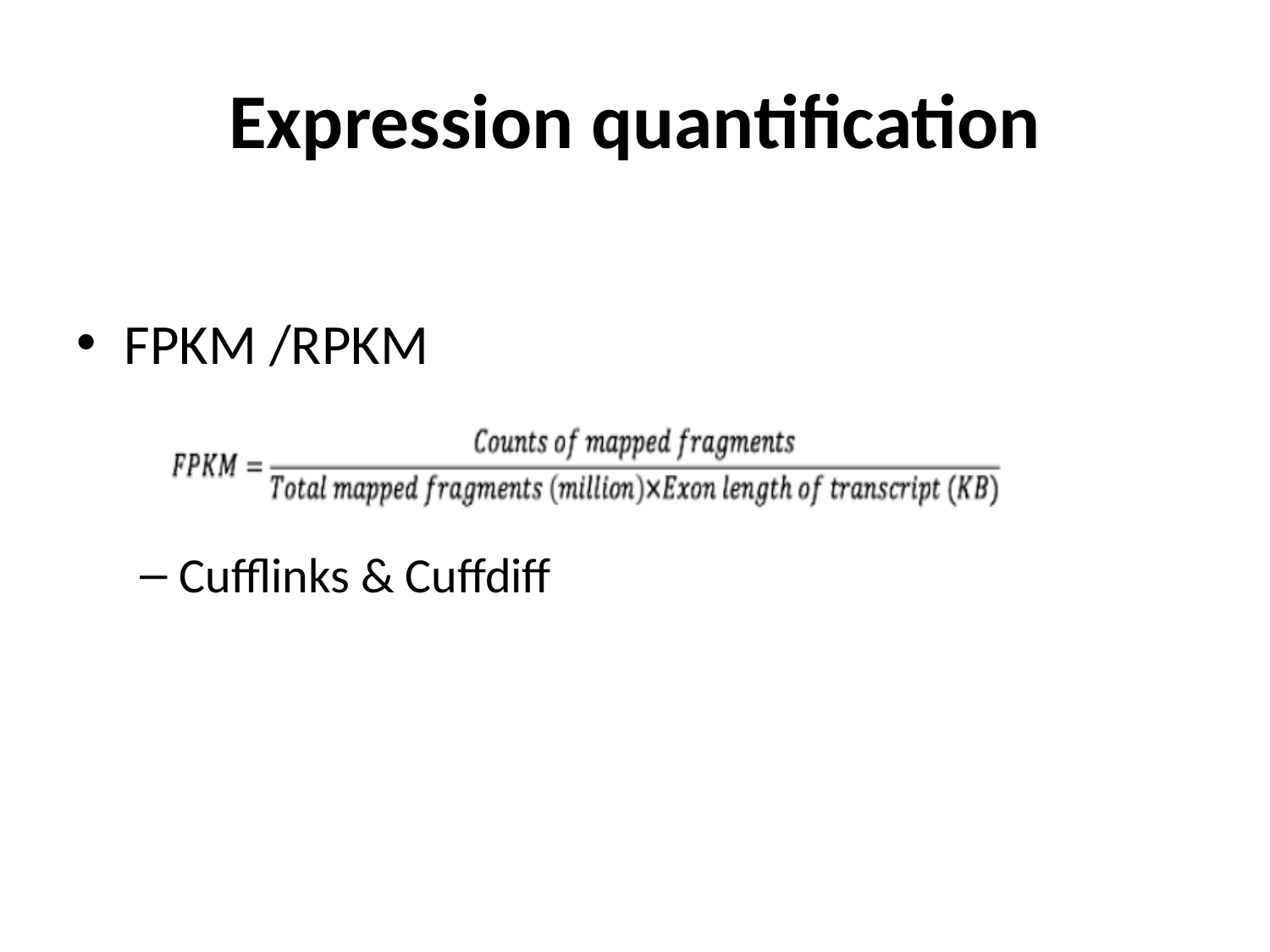

# Expression quantification

FPKM /RPKM

Cufflinks & Cuffdiff